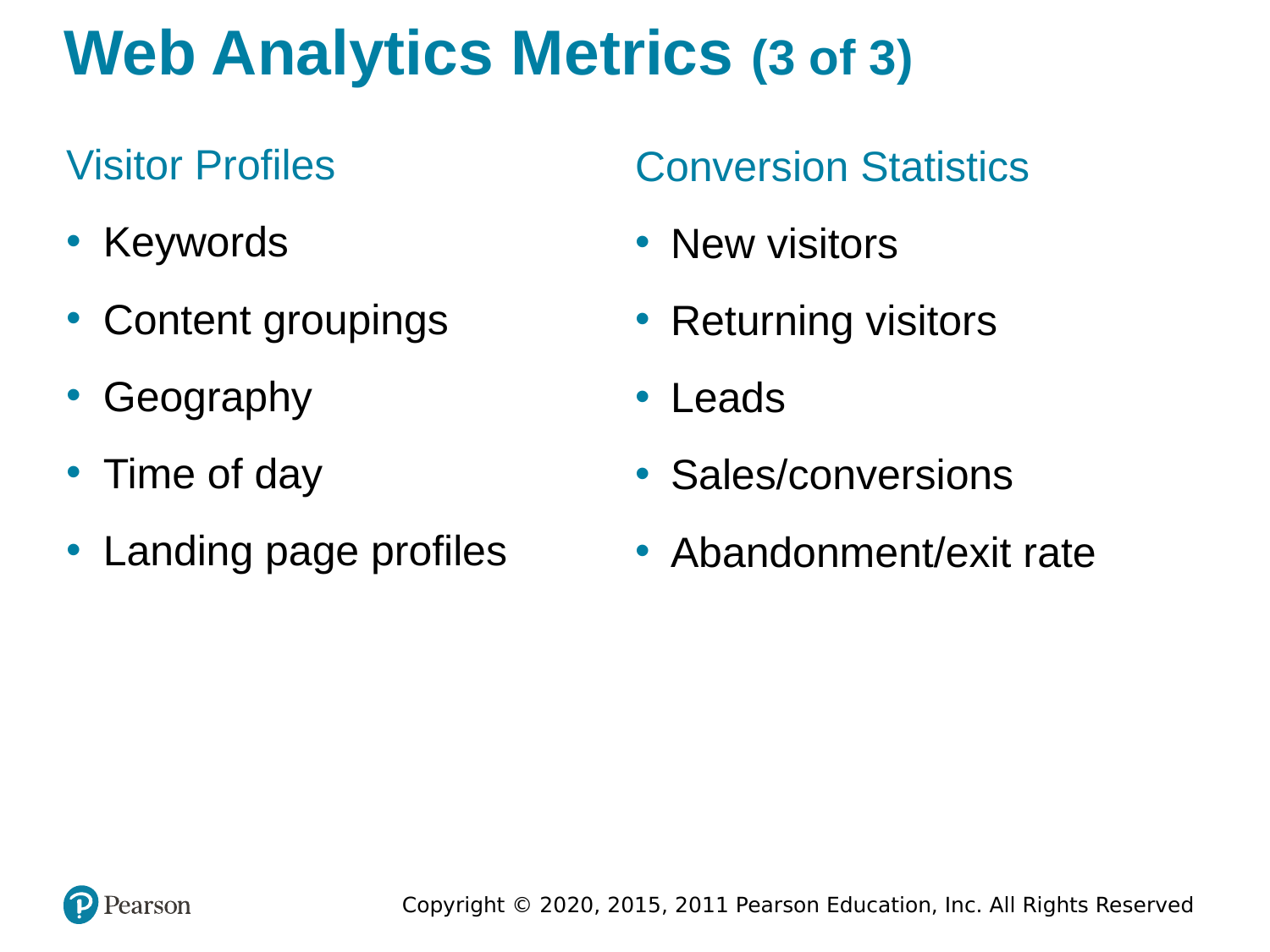

# Web Analytics Metrics (3 of 3)
Visitor Profiles
Keywords
Content groupings
Geography
Time of day
Landing page profiles
Conversion Statistics
New visitors
Returning visitors
Leads
Sales/conversions
Abandonment/exit rate